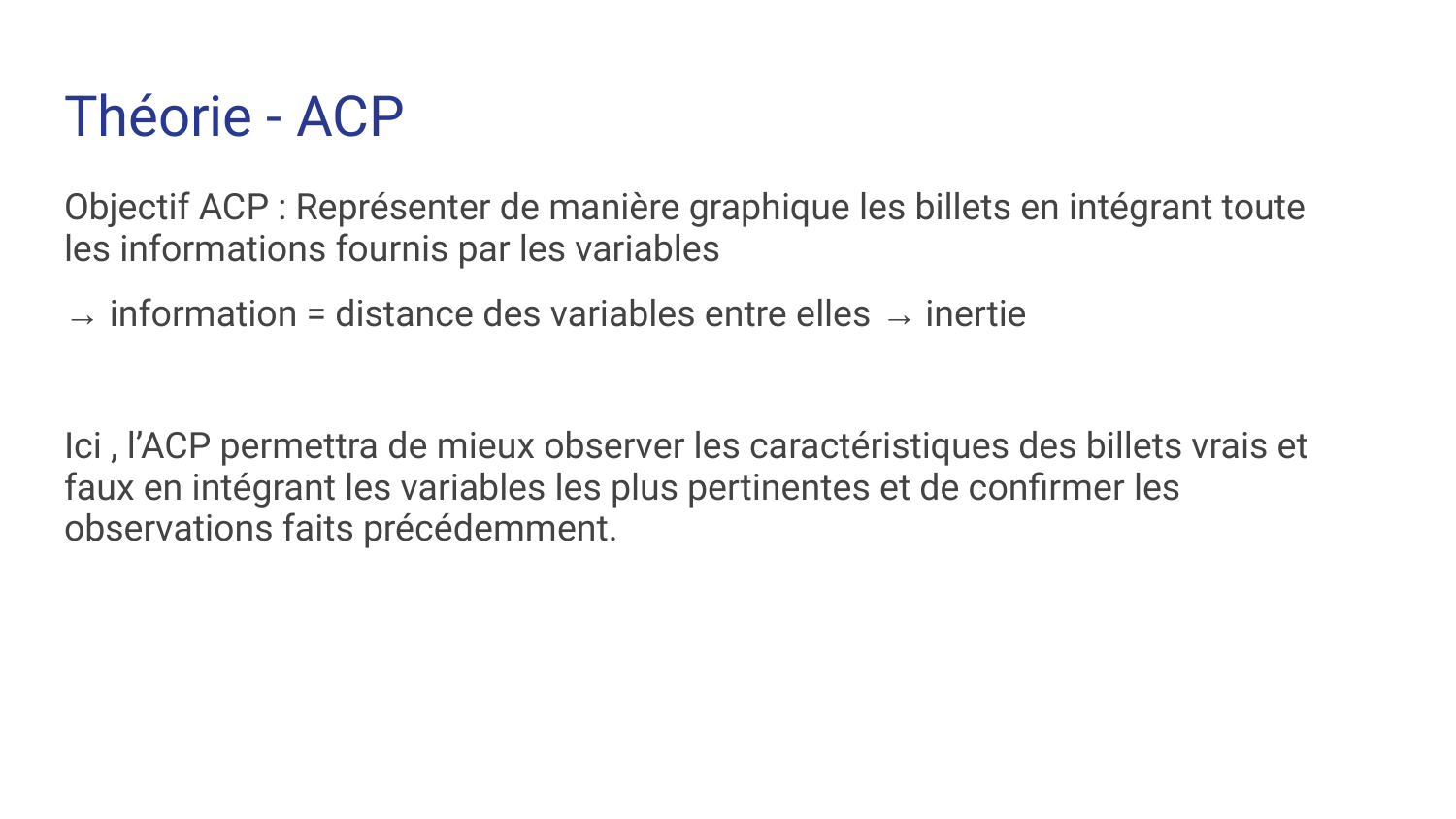

# Théorie - ACP
Objectif ACP : Représenter de manière graphique les billets en intégrant toute les informations fournis par les variables
→ information = distance des variables entre elles → inertie

Ici , l’ACP permettra de mieux observer les caractéristiques des billets vrais et faux en intégrant les variables les plus pertinentes et de confirmer les observations faits précédemment.